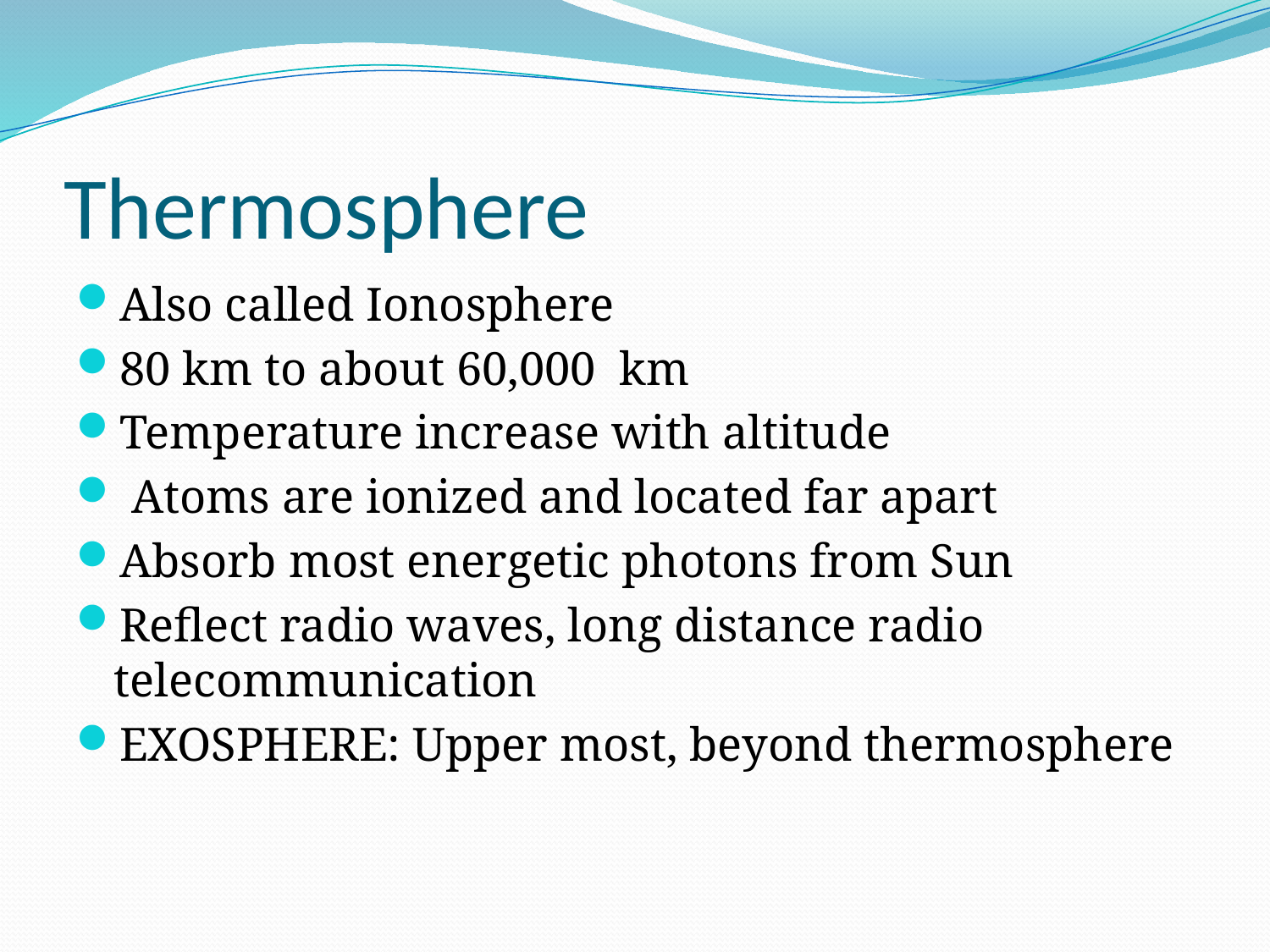

# Thermosphere
Also called Ionosphere
80 km to about 60,000  km
Temperature increase with altitude
 Atoms are ionized and located far apart
Absorb most energetic photons from Sun
Reflect radio waves, long distance radio telecommunication
EXOSPHERE: Upper most, beyond thermosphere